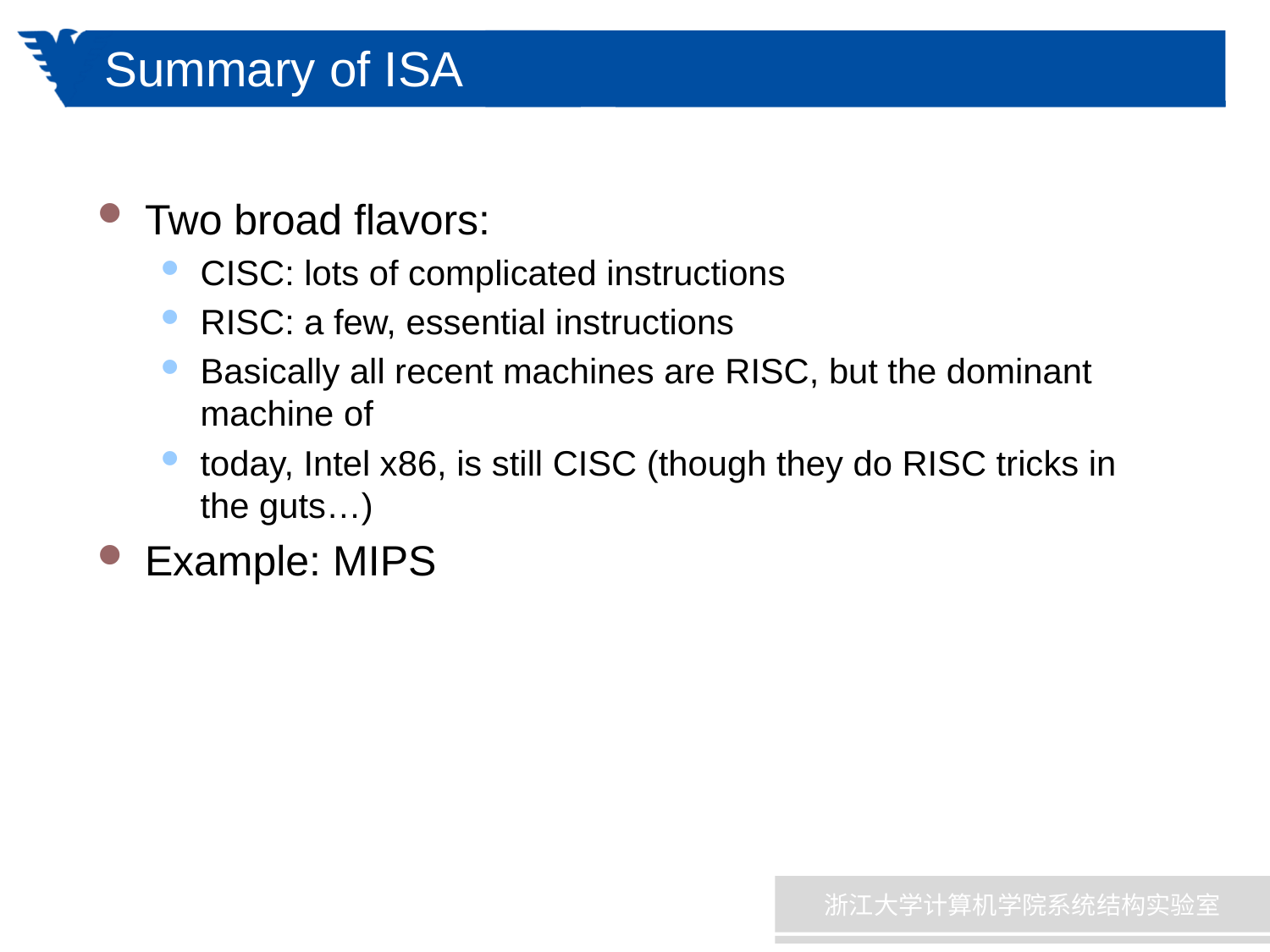

# Summary of ISA
Two broad flavors:
CISC: lots of complicated instructions
RISC: a few, essential instructions
Basically all recent machines are RISC, but the dominant machine of
today, Intel x86, is still CISC (though they do RISC tricks in the guts…)
Example: MIPS